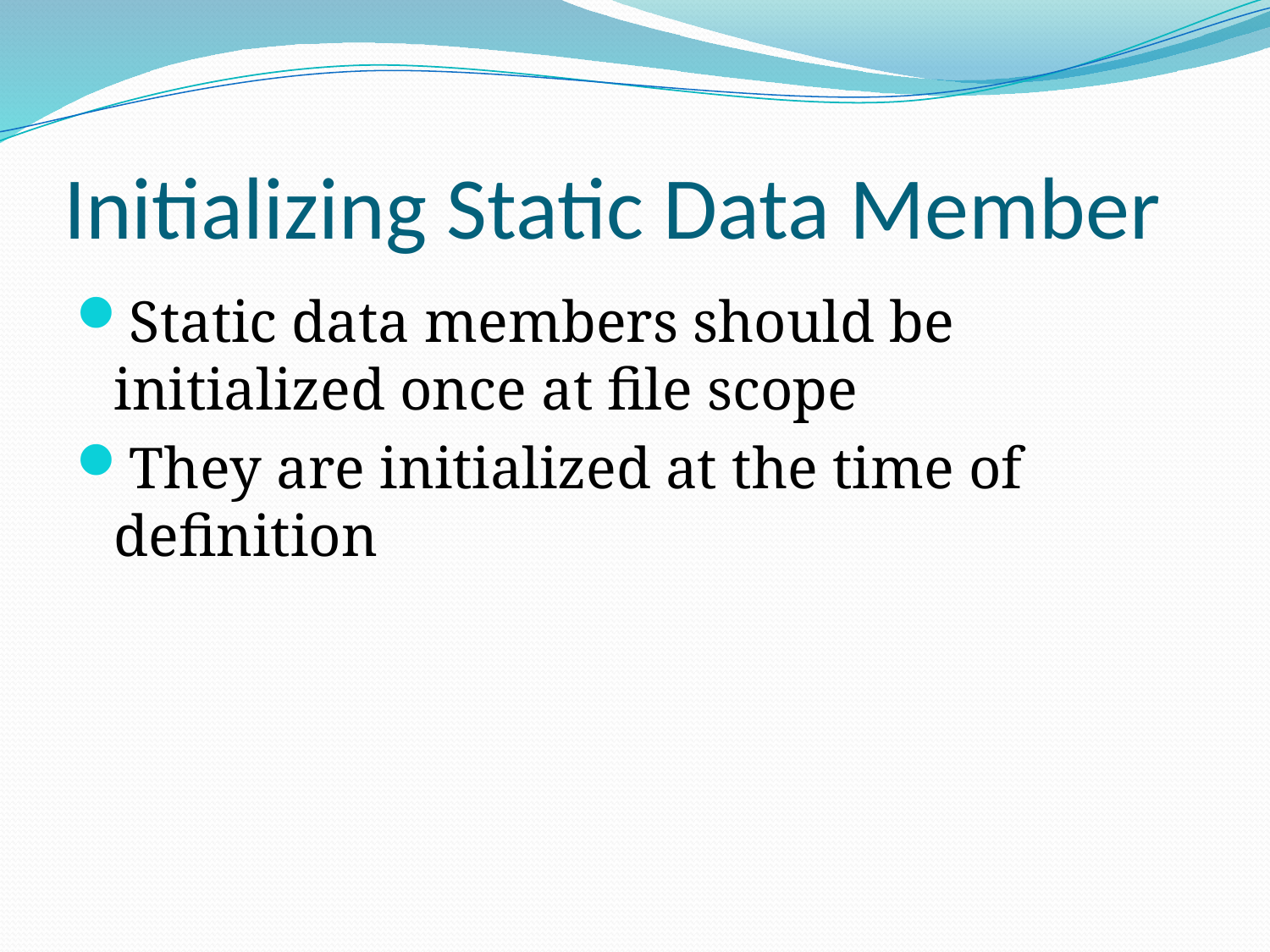

# Initializing Static Data Member
Static data members should be initialized once at file scope
They are initialized at the time of definition